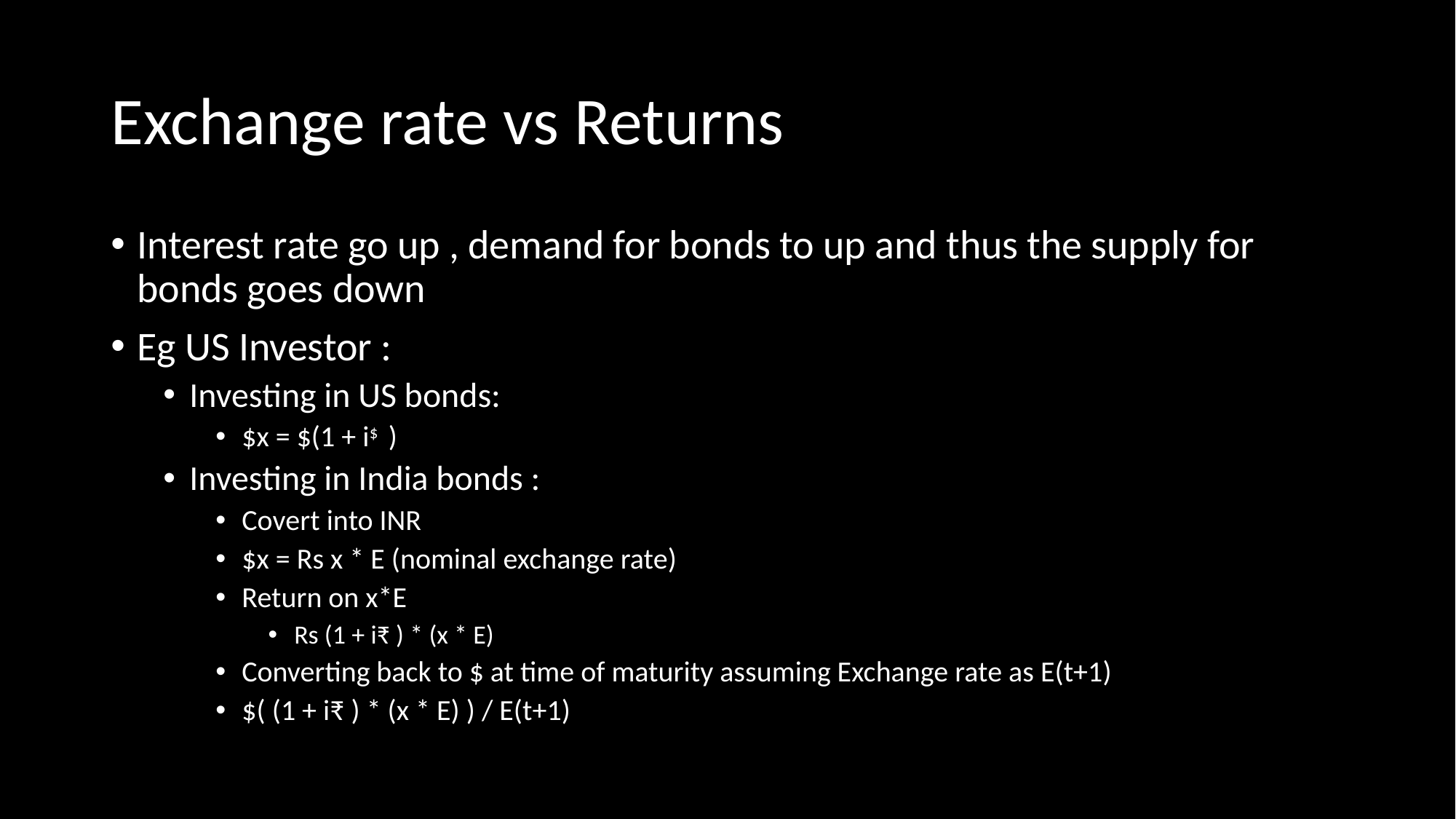

# Exchange rate vs Returns
Interest rate go up , demand for bonds to up and thus the supply for bonds goes down
Eg US Investor :
Investing in US bonds:
$x = $(1 + i$  )
Investing in India bonds :
Covert into INR
$x = Rs x * E (nominal exchange rate)
Return on x*E
Rs (1 + i₹ ) * (x * E)
Converting back to $ at time of maturity assuming Exchange rate as E(t+1)
$( (1 + i₹ ) * (x * E) ) / E(t+1)